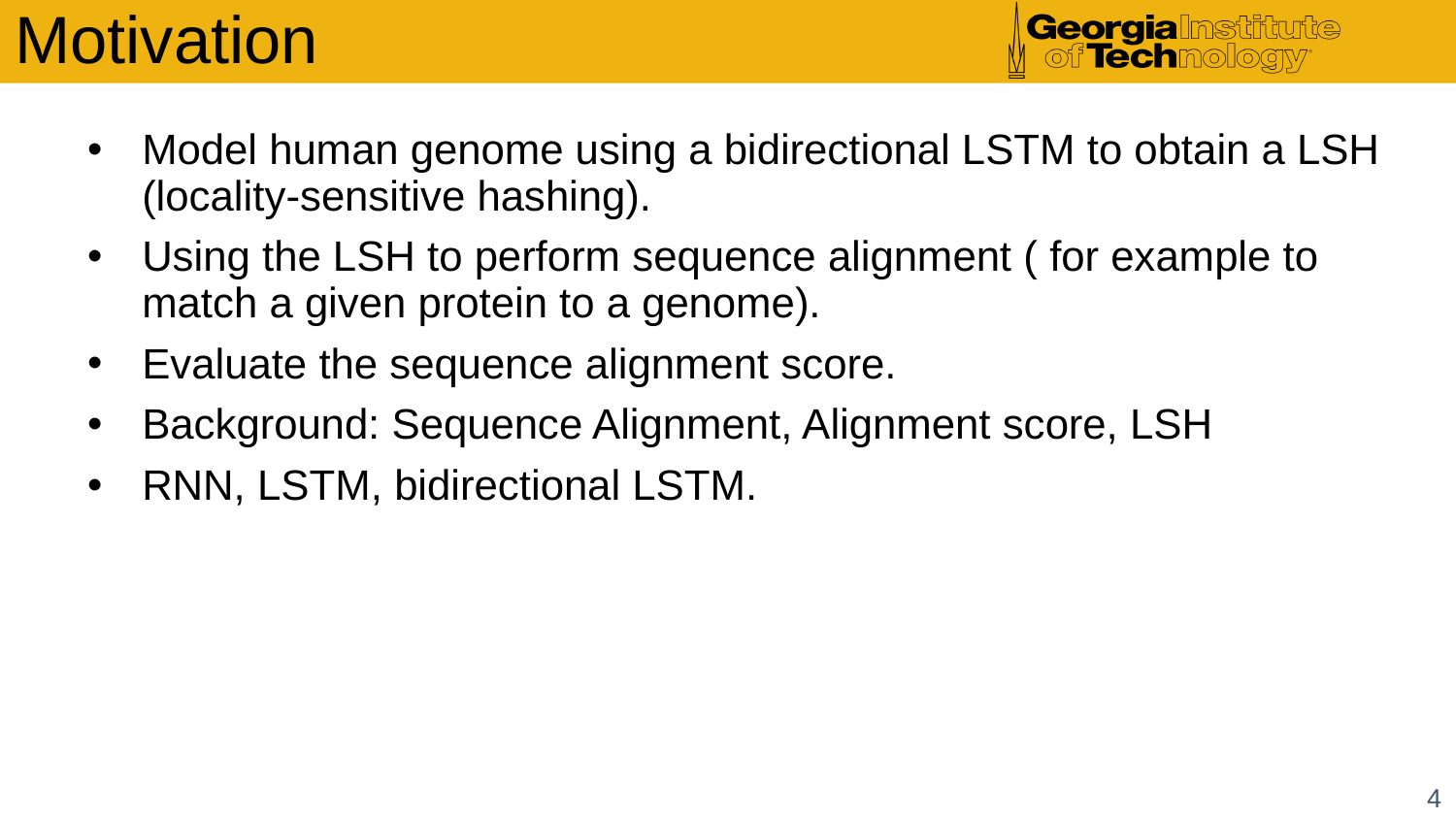

# Motivation
Model human genome using a bidirectional LSTM to obtain a LSH (locality-sensitive hashing).
Using the LSH to perform sequence alignment ( for example to match a given protein to a genome).
Evaluate the sequence alignment score.
Background: Sequence Alignment, Alignment score, LSH
RNN, LSTM, bidirectional LSTM.
4